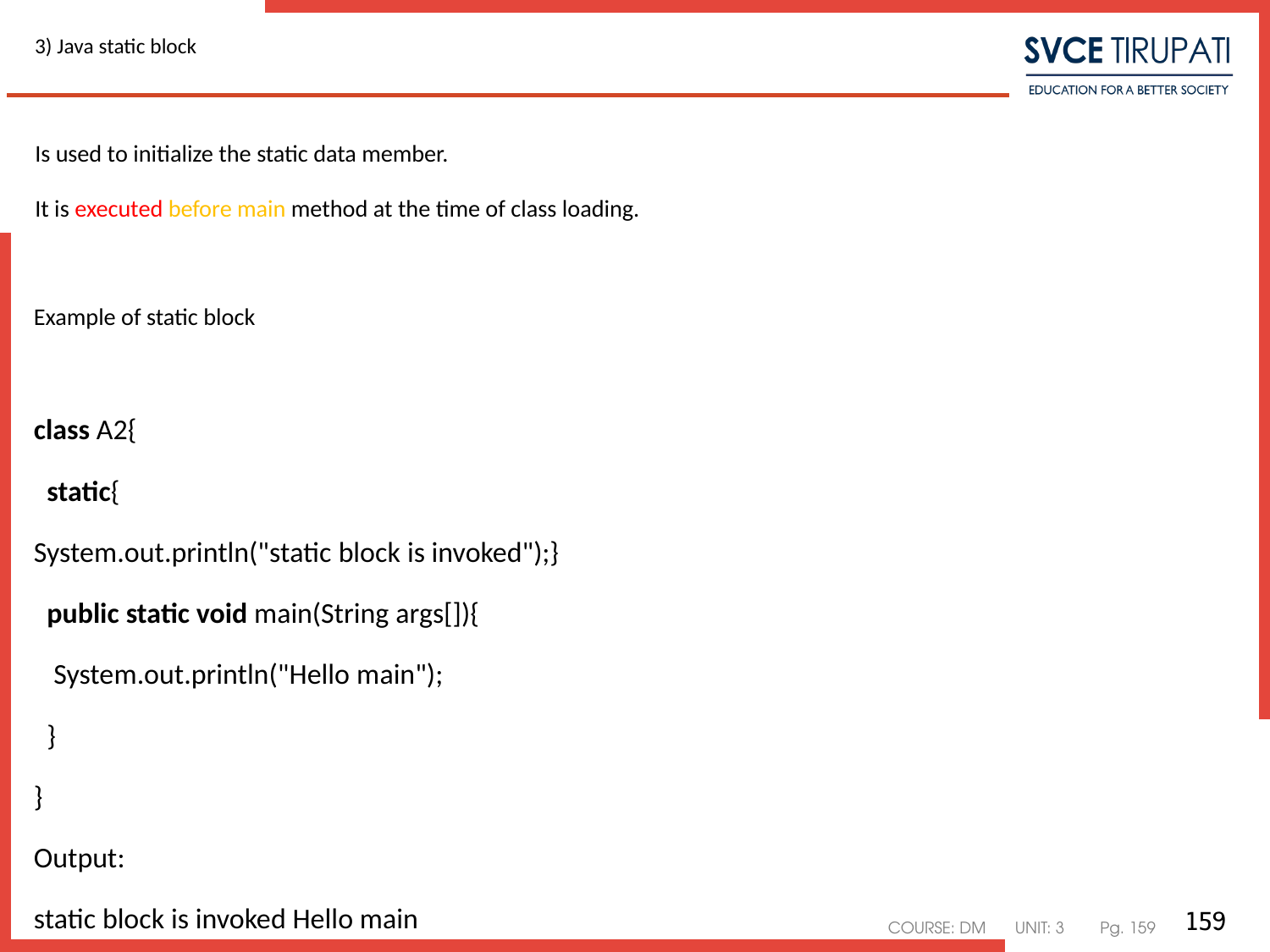

3) Java static block

Is used to initialize the static data member.
It is executed before main method at the time of class loading.

Example of static block

class A2{
  static{
System.out.println("static block is invoked");}
  public static void main(String args[]){
   System.out.println("Hello main");
  }
}
Output:
static block is invoked Hello main

#
159